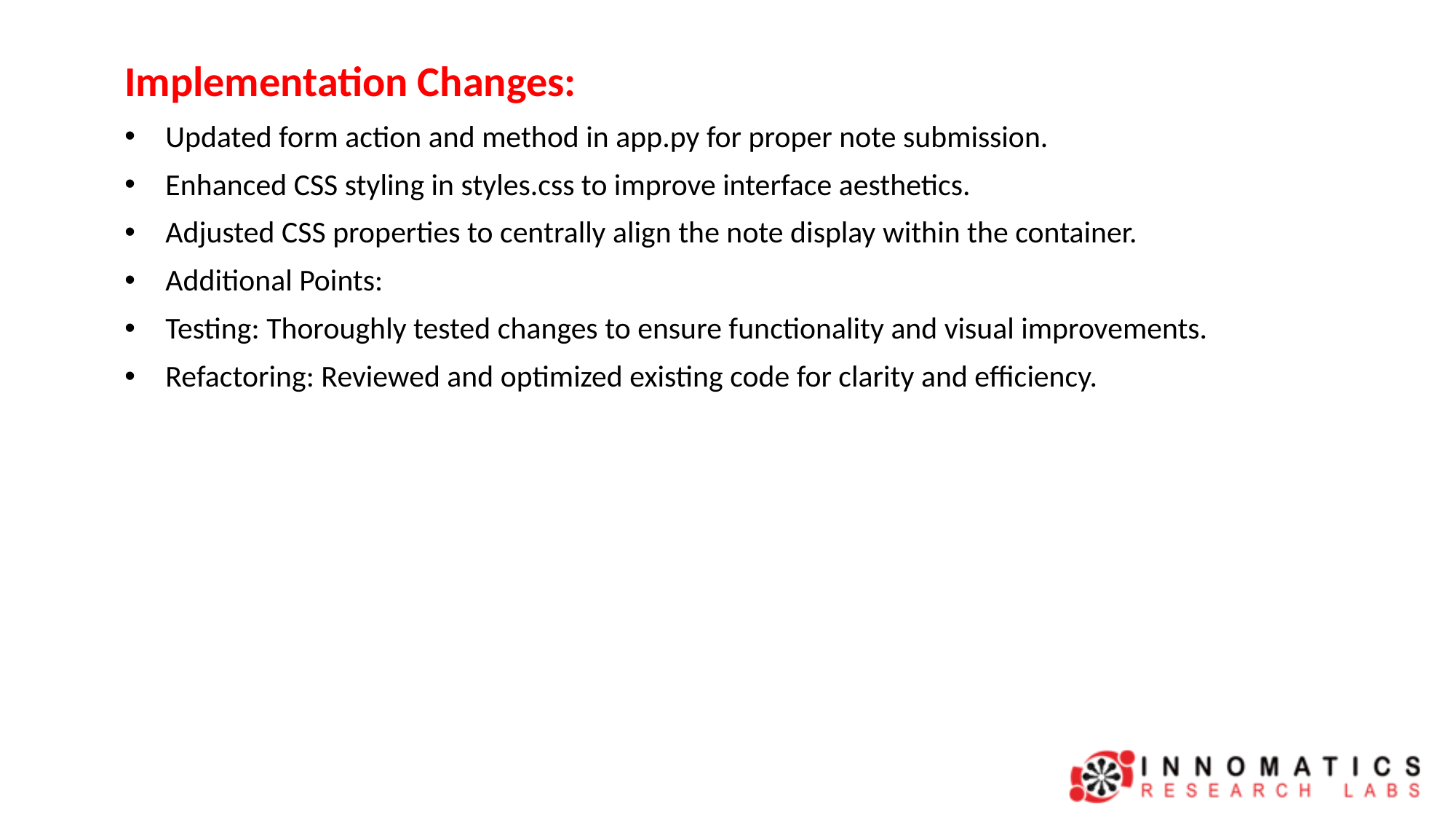

Implementation Changes:
Updated form action and method in app.py for proper note submission.
Enhanced CSS styling in styles.css to improve interface aesthetics.
Adjusted CSS properties to centrally align the note display within the container.
Additional Points:
Testing: Thoroughly tested changes to ensure functionality and visual improvements.
Refactoring: Reviewed and optimized existing code for clarity and efficiency.